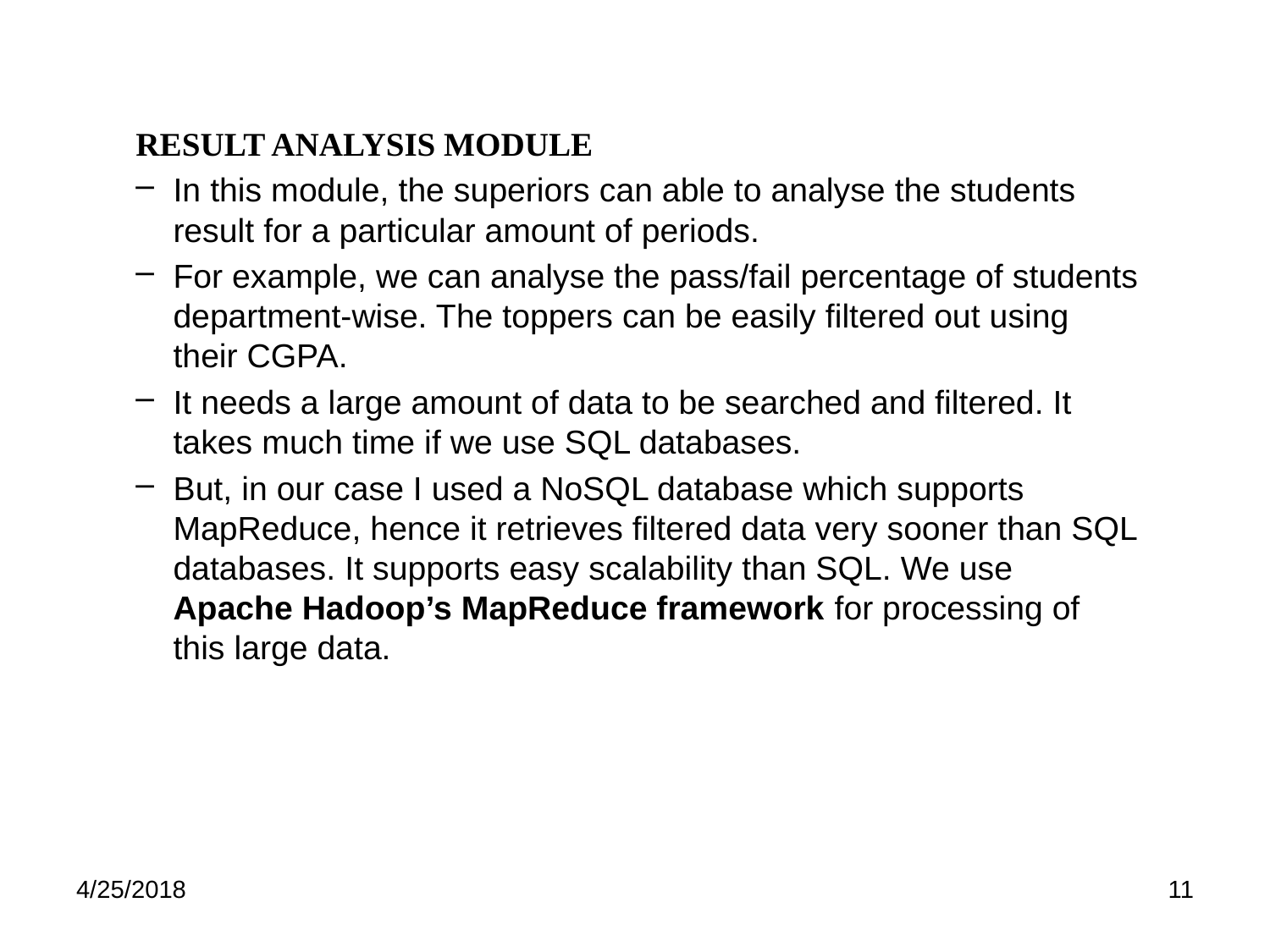

RESULT ANALYSIS MODULE
In this module, the superiors can able to analyse the students result for a particular amount of periods.
For example, we can analyse the pass/fail percentage of students department-wise. The toppers can be easily filtered out using their CGPA.
It needs a large amount of data to be searched and filtered. It takes much time if we use SQL databases.
But, in our case I used a NoSQL database which supports MapReduce, hence it retrieves filtered data very sooner than SQL databases. It supports easy scalability than SQL. We use Apache Hadoop’s MapReduce framework for processing of this large data.

4/25/2018
11